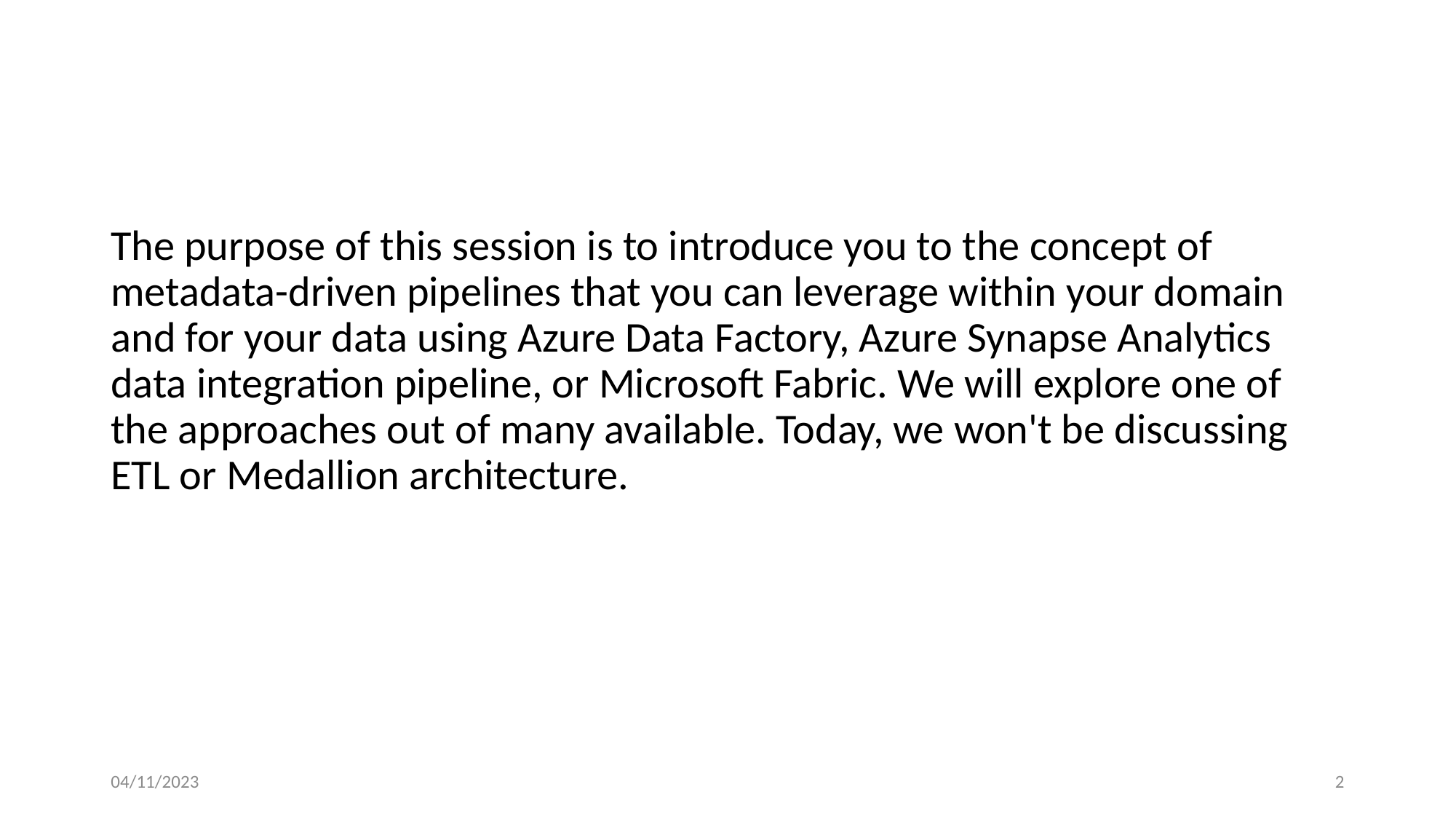

#
The purpose of this session is to introduce you to the concept of metadata-driven pipelines that you can leverage within your domain and for your data using Azure Data Factory, Azure Synapse Analytics data integration pipeline, or Microsoft Fabric. We will explore one of the approaches out of many available. Today, we won't be discussing ETL or Medallion architecture.
04/11/2023
2